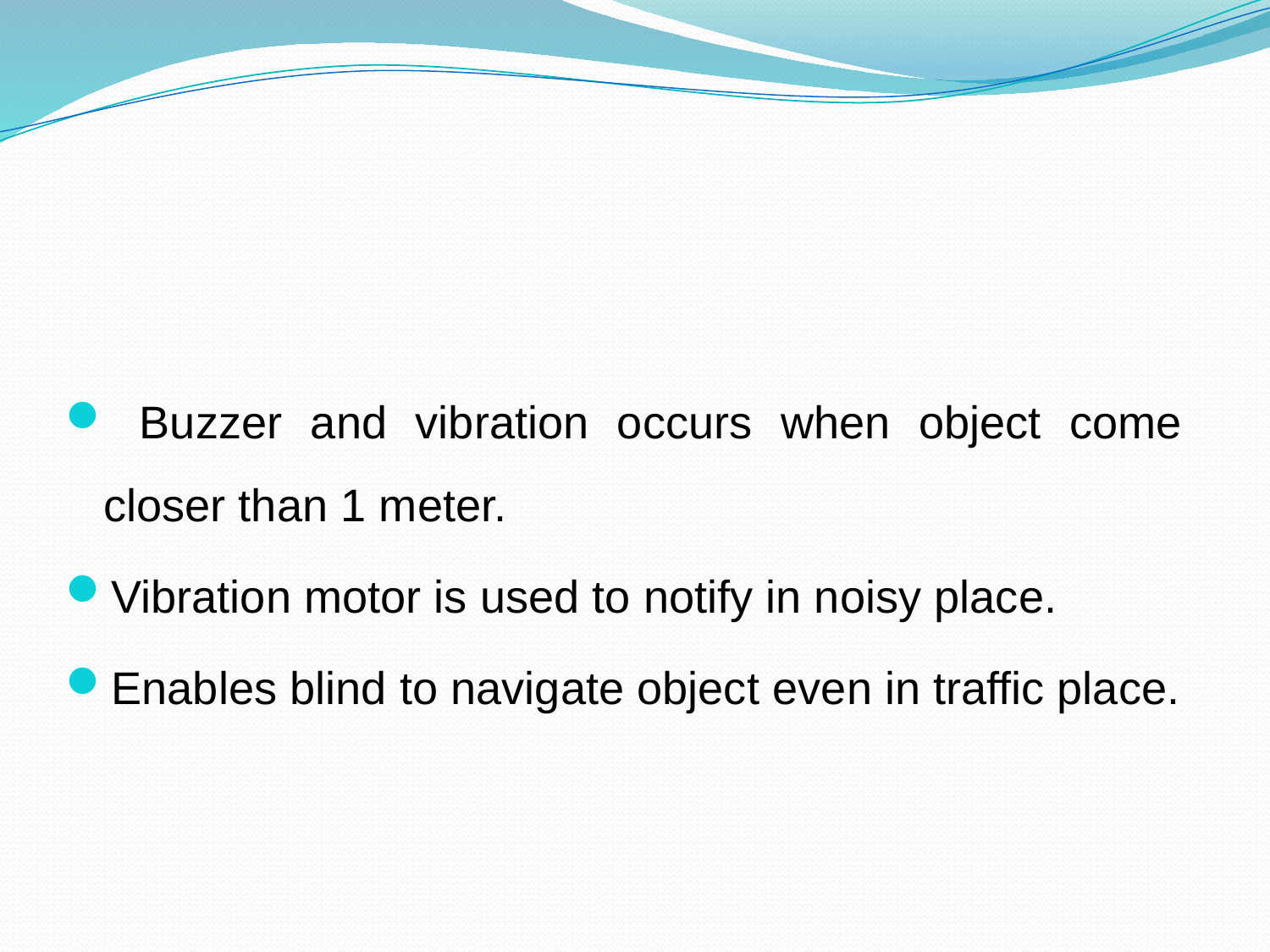

Buzzer and vibration occurs when object come closer than 1 meter.
Vibration motor is used to notify in noisy place.
Enables blind to navigate object even in traffic place.